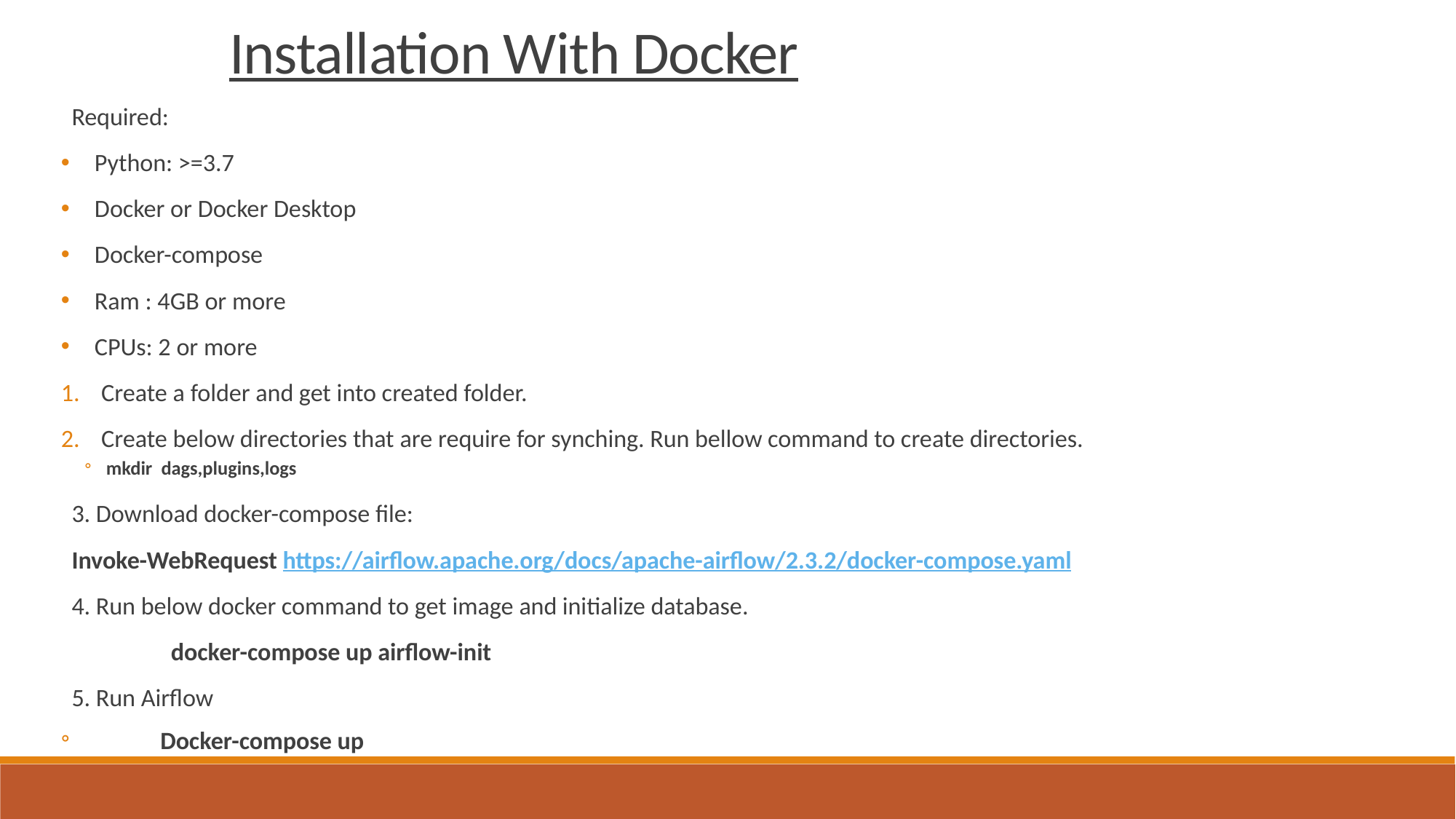

Installation With Docker
Required:
Python: >=3.7
Docker or Docker Desktop
Docker-compose
Ram : 4GB or more
CPUs: 2 or more
Create a folder and get into created folder.
Create below directories that are require for synching. Run bellow command to create directories.
mkdir  dags,plugins,logs
3. Download docker-compose file:
Invoke-WebRequest https://airflow.apache.org/docs/apache-airflow/2.3.2/docker-compose.yaml
4. Run below docker command to get image and initialize database.
	docker-compose up airflow-init
5. Run Airflow
	Docker-compose up